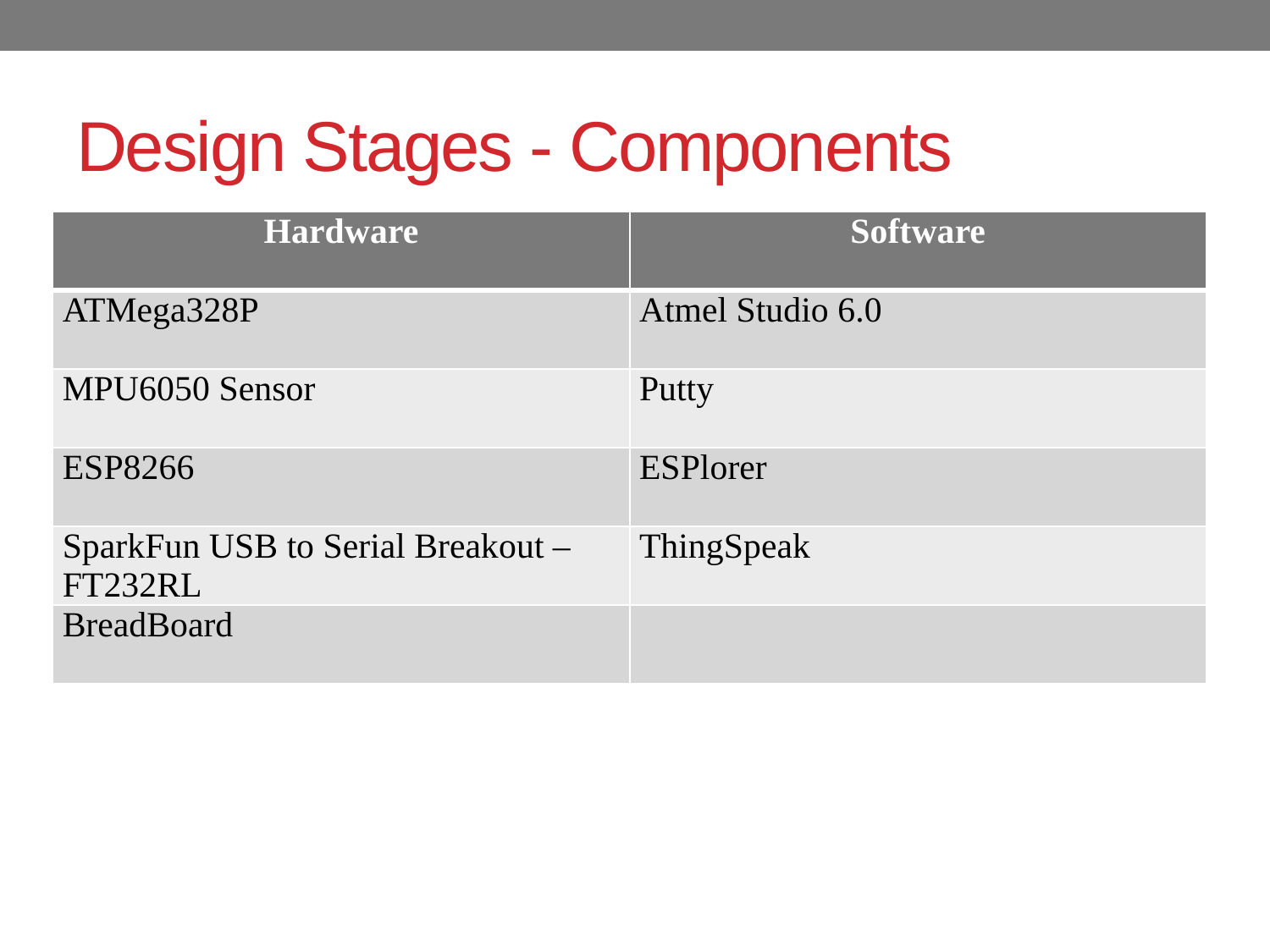

# Design Stages - Components
| Hardware | Software |
| --- | --- |
| ATMega328P | Atmel Studio 6.0 |
| MPU6050 Sensor | Putty |
| ESP8266 | ESPlorer |
| SparkFun USB to Serial Breakout – FT232RL | ThingSpeak |
| BreadBoard |  |